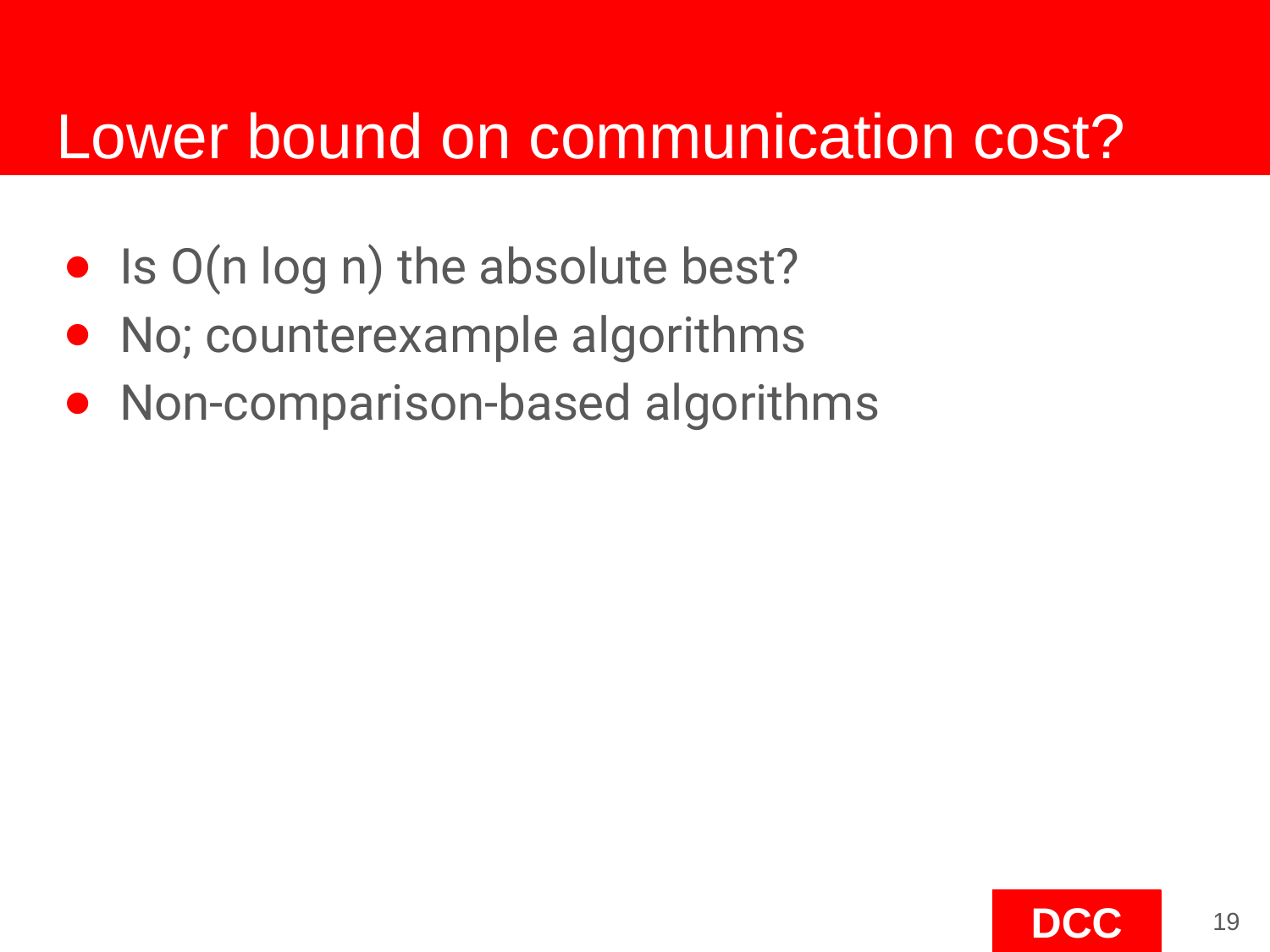

# Lower bound on communication cost?
Is O(n log n) the absolute best?
No; counterexample algorithms
Non-comparison-based algorithms
19